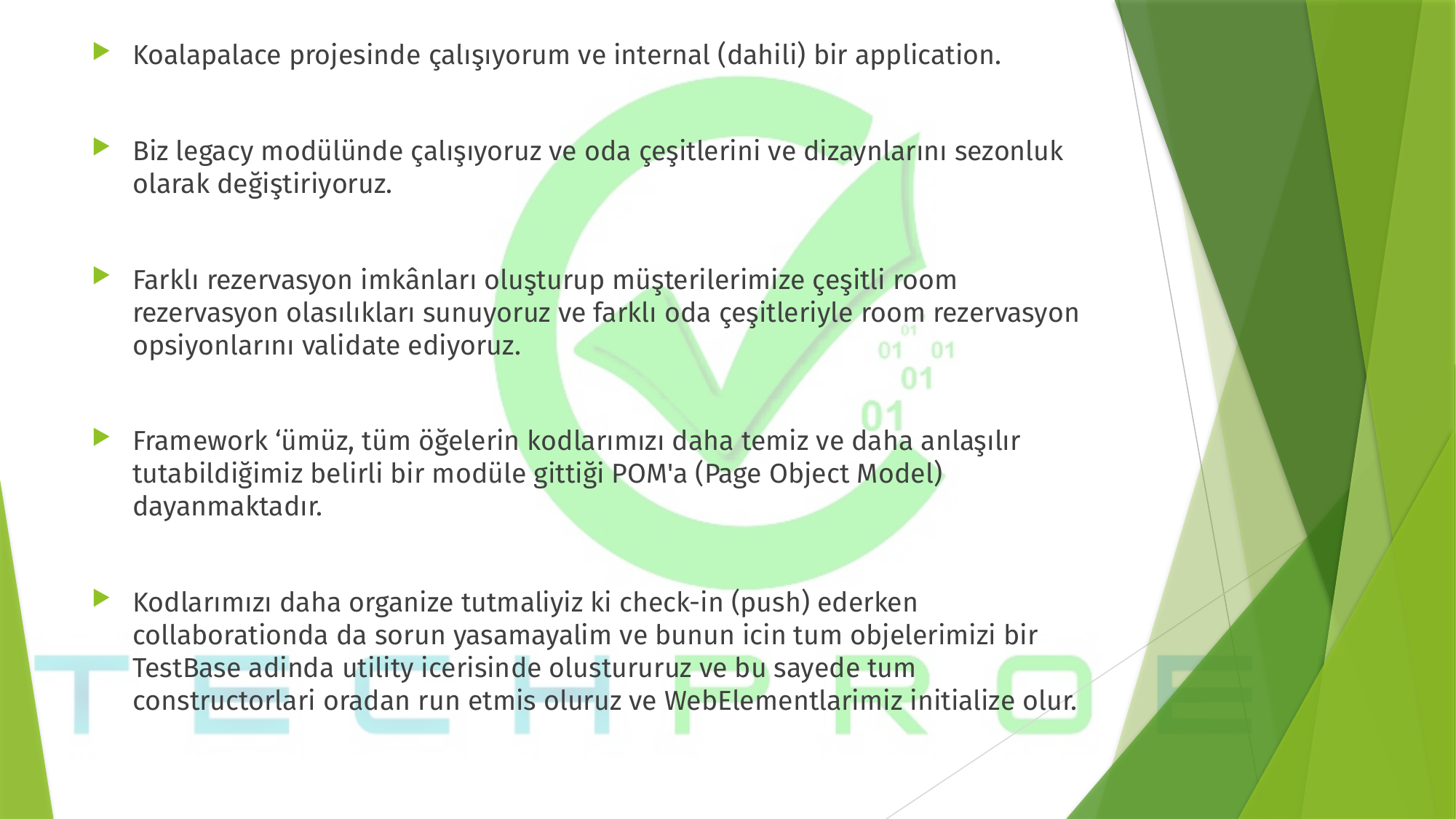

Koalapalace projesinde çalışıyorum ve internal (dahili) bir application.

Biz legacy modülünde çalışıyoruz ve oda çeşitlerini ve dizaynlarını sezonluk olarak değiştiriyoruz.

Farklı rezervasyon imkânları oluşturup müşterilerimize çeşitli room rezervasyon olasılıkları sunuyoruz ve farklı oda çeşitleriyle room rezervasyon opsiyonlarını validate ediyoruz.

Framework ‘ümüz, tüm öğelerin kodlarımızı daha temiz ve daha anlaşılır tutabildiğimiz belirli bir modüle gittiği POM'a (Page Object Model) dayanmaktadır.

Kodlarımızı daha organize tutmaliyiz ki check-in (push) ederken collaborationda da sorun yasamayalim ve bunun icin tum objelerimizi bir TestBase adinda utility icerisinde olustururuz ve bu sayede tum constructorlari oradan run etmis oluruz ve WebElementlarimiz initialize olur.